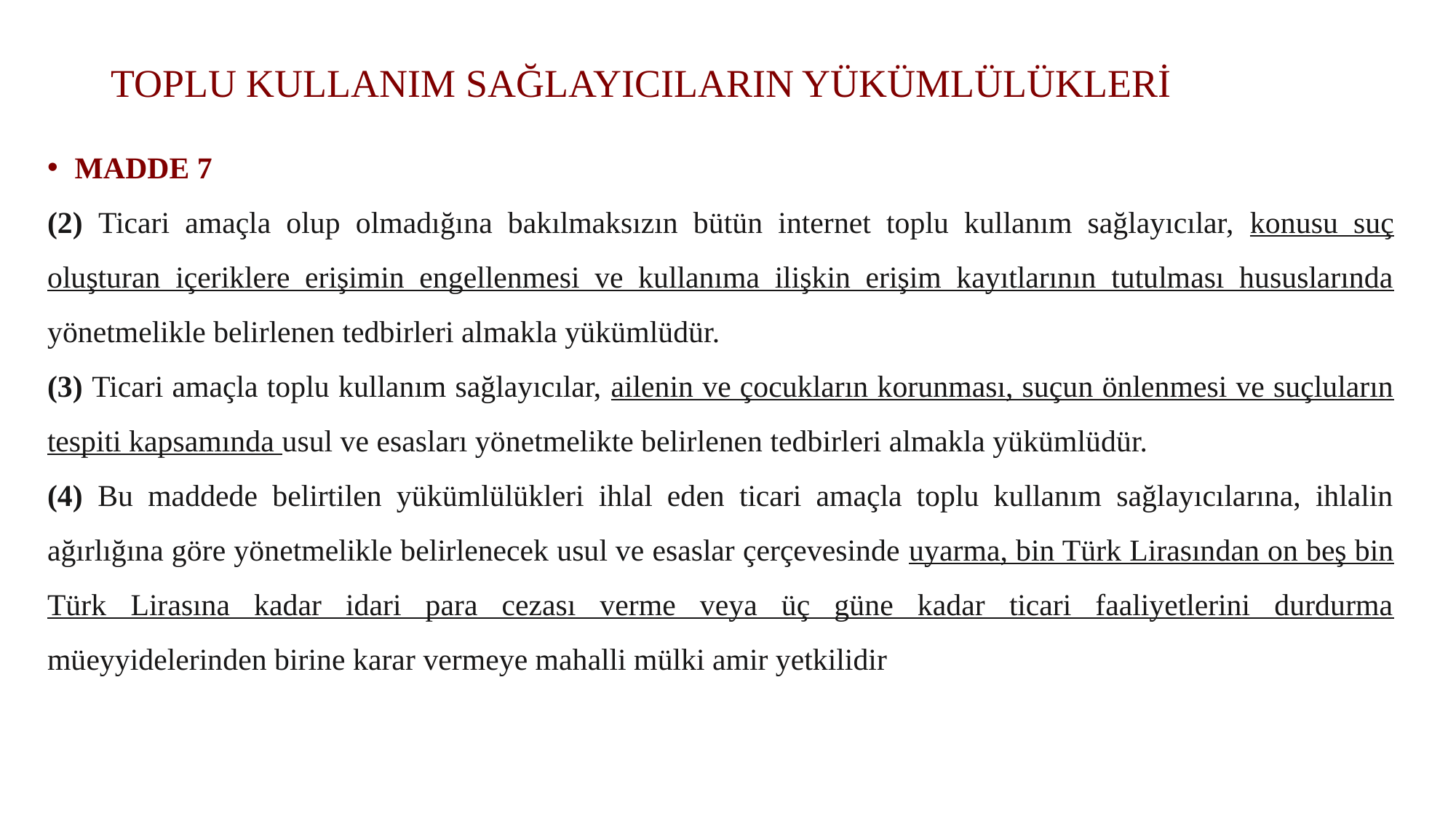

# TOPLU KULLANIM SAĞLAYICILARIN YÜKÜMLÜLÜKLERİ
MADDE 7
(2) Ticari amaçla olup olmadığına bakılmaksızın bütün internet toplu kullanım sağlayıcılar, konusu suç oluşturan içeriklere erişimin engellenmesi ve kullanıma ilişkin erişim kayıtlarının tutulması hususlarında yönetmelikle belirlenen tedbirleri almakla yükümlüdür.
(3) Ticari amaçla toplu kullanım sağlayıcılar, ailenin ve çocukların korunması, suçun önlenmesi ve suçluların tespiti kapsamında usul ve esasları yönetmelikte belirlenen tedbirleri almakla yükümlüdür.
(4) Bu maddede belirtilen yükümlülükleri ihlal eden ticari amaçla toplu kullanım sağlayıcılarına, ihlalin ağırlığına göre yönetmelikle belirlenecek usul ve esaslar çerçevesinde uyarma, bin Türk Lirasından on beş bin Türk Lirasına kadar idari para cezası verme veya üç güne kadar ticari faaliyetlerini durdurma müeyyidelerinden birine karar vermeye mahalli mülki amir yetkilidir